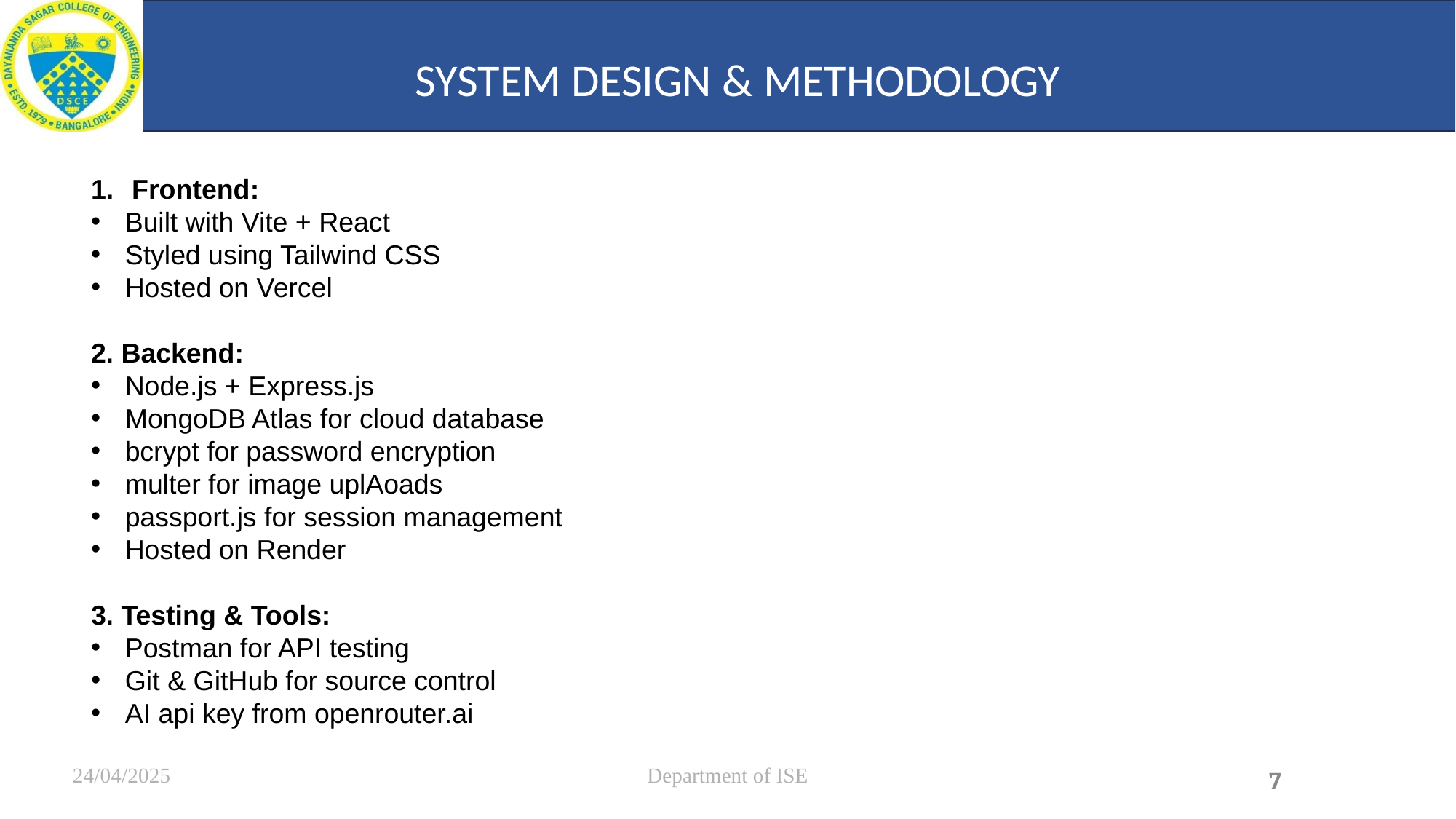

# SYSTEM DESIGN & METHODOLOGY
Frontend:
Built with Vite + React
Styled using Tailwind CSS
Hosted on Vercel

2. Backend:
Node.js + Express.js
MongoDB Atlas for cloud database
bcrypt for password encryption
multer for image uplAoads
passport.js for session management
Hosted on Render

3. Testing & Tools:
Postman for API testing
Git & GitHub for source control
AI api key from openrouter.ai

24/04/2025
Department of ISE
7